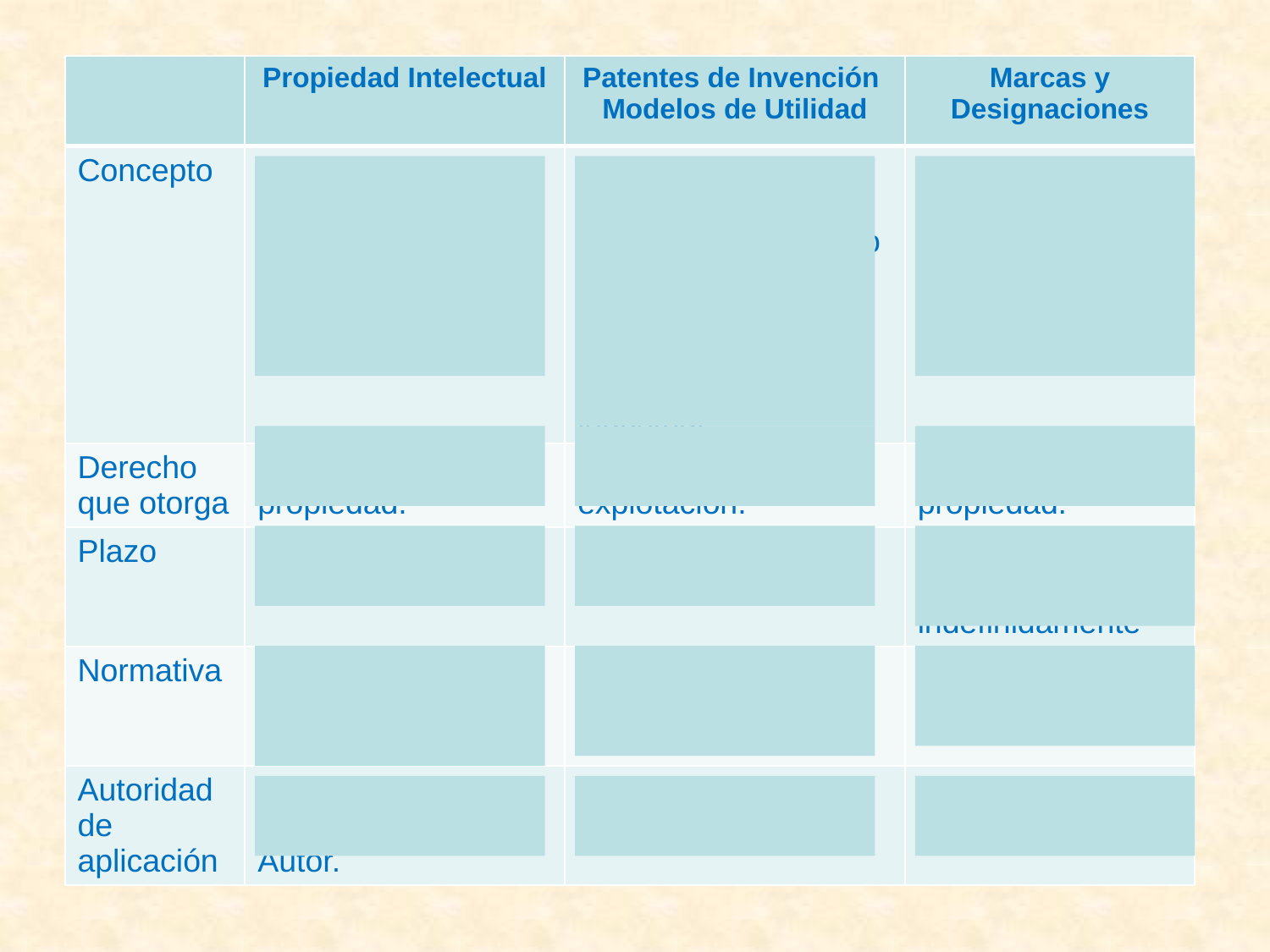

|  | Propiedad Intelectual | Patentes de Invención Modelos de Utilidad | Marcas y Designaciones |
| --- | --- | --- | --- |
| Concepto | Toda obra científica, literaria y artística. El Software y las Bases de Datos son consideradas obras literarias. | Toda creación humana que permita transformar materia o energía para el aprovechamiento del hombre susceptibles de aplicación industrial. | Toda distinción que corresponda a un producto o servicio. |
| Derecho que otorga | Exclusivo de propiedad. | Exclusivo de explotación. | Exclusivo de uso y propiedad. |
| Plazo | Generalmente de por vida del autor. | Máximo de 20 años. | Por 10 años renovables indefinidamente |
| Normativa | Ley 11.723 Decreto 165/94 Ley 25.036 | Ley 24.481 y modificatorias. Decreto 590/95 | Ley 22.362 |
| Autoridad de aplicación | Dirección Nacional de Derechos de Autor. | I.N.P.I. | I.N.P.I. |